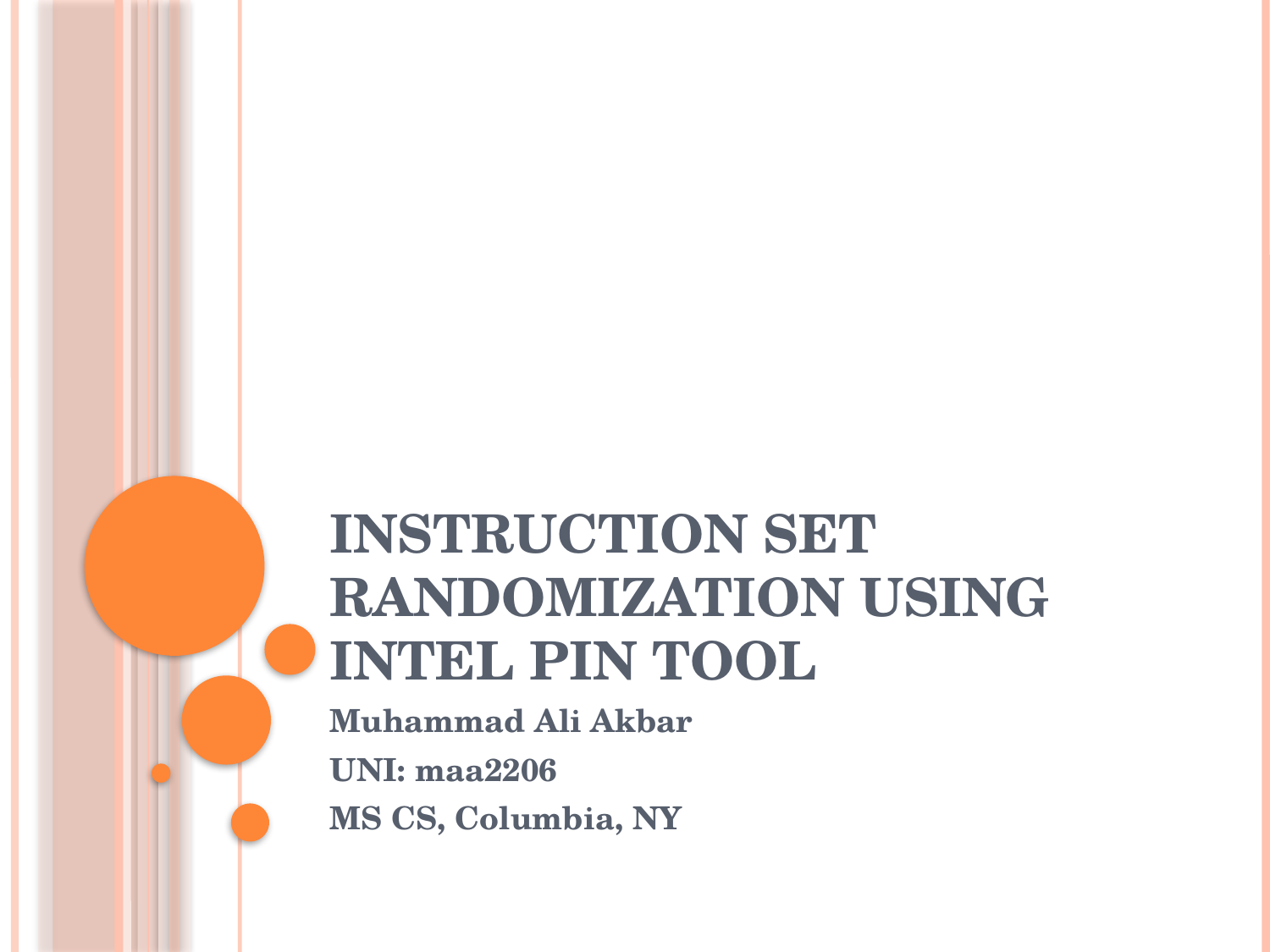

# Instruction Set Randomization using Intel PIN Tool
Muhammad Ali Akbar
UNI: maa2206
MS CS, Columbia, NY